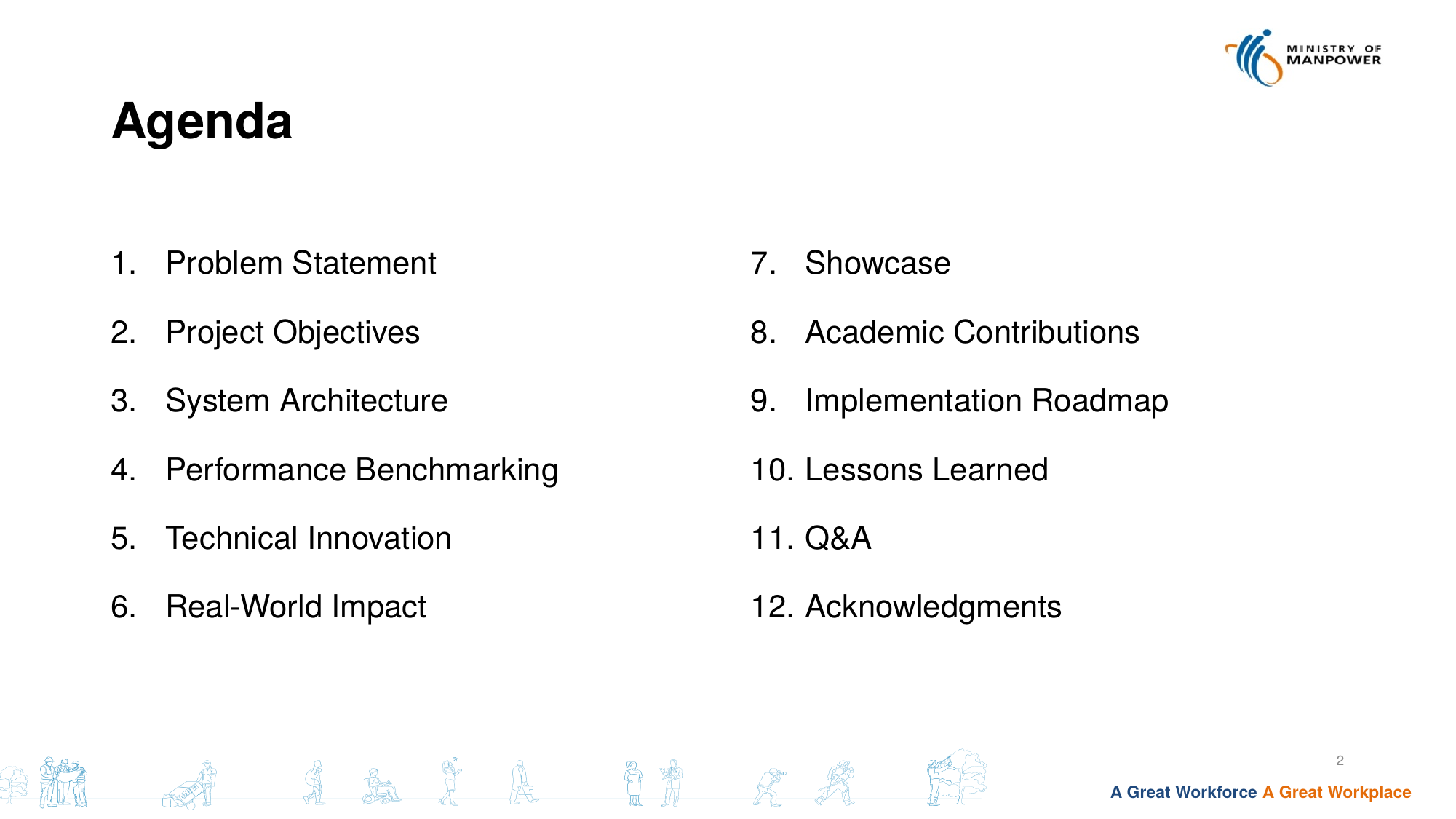

# Agenda
Problem Statement
Project Objectives
System Architecture
Performance Benchmarking
Technical Innovation
Real-World Impact

Showcase
Academic Contributions
Implementation Roadmap
Lessons Learned
Q&A
Acknowledgments

2